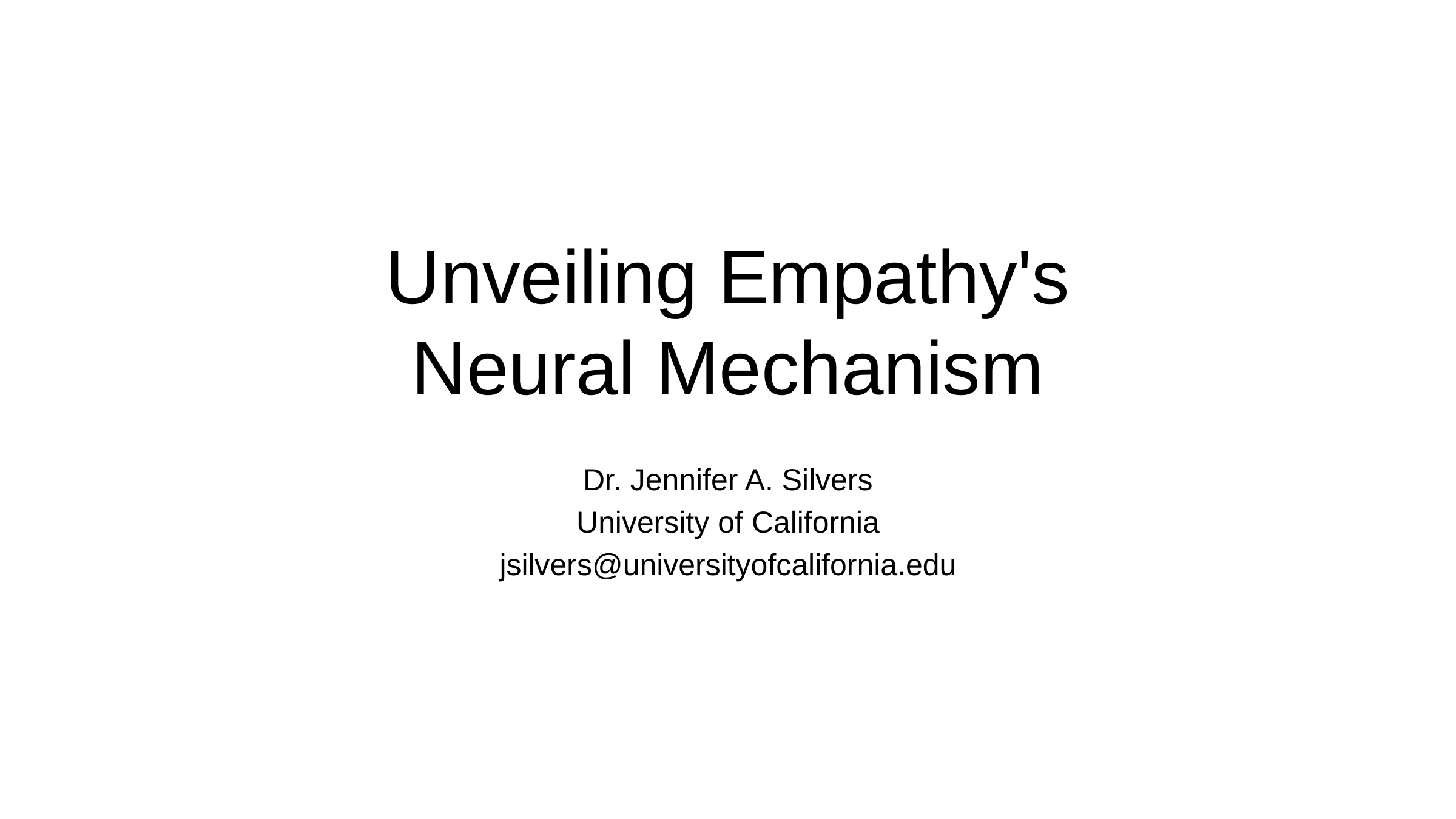

# Unveiling Empathy's Neural Mechanism
Dr. Jennifer A. Silvers
University of California
jsilvers@universityofcalifornia.edu